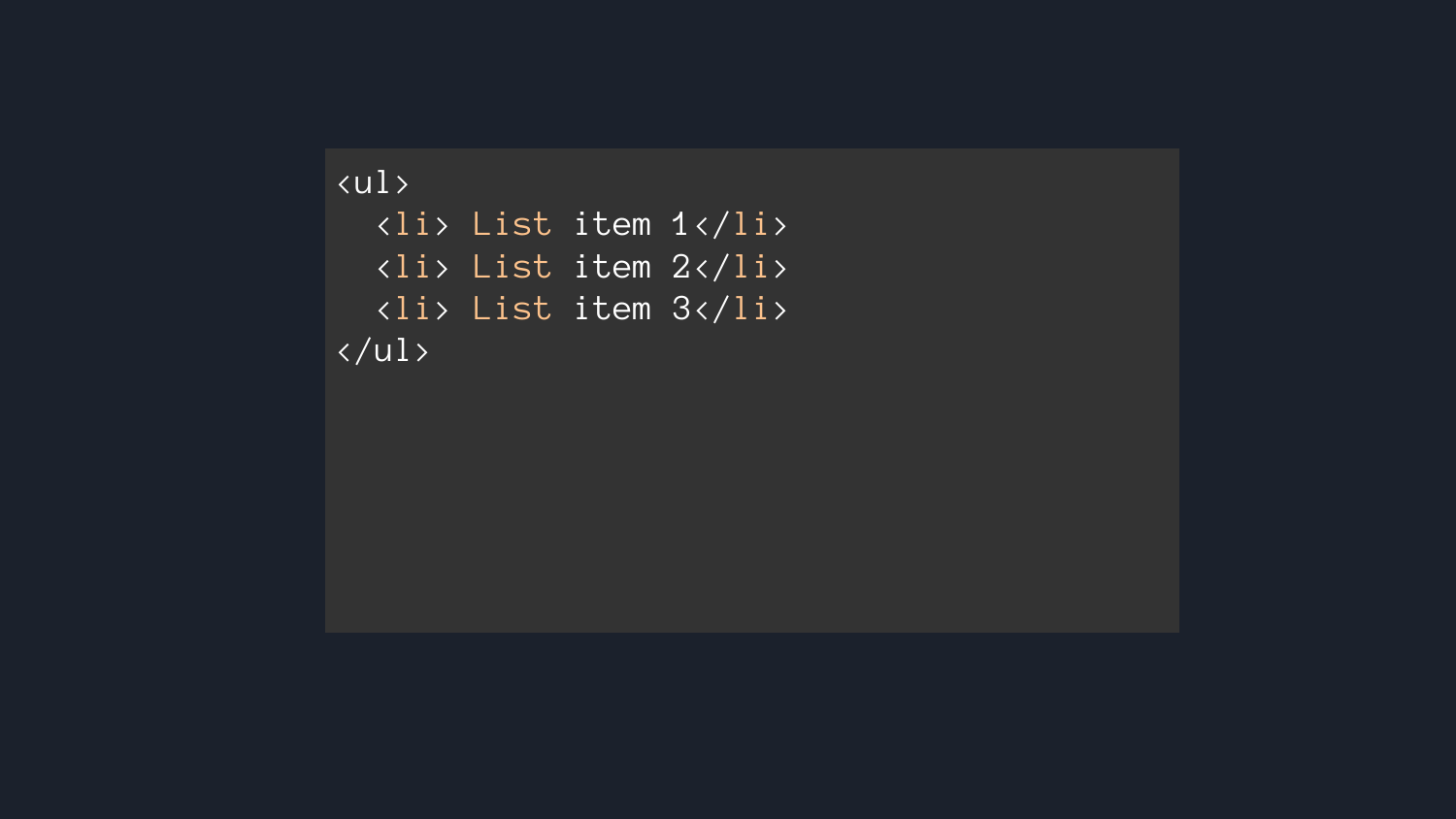

| <ul> <li> List item 1</li> <li> List item 2</li> <li> List item 3</li> </ul> |
| --- |